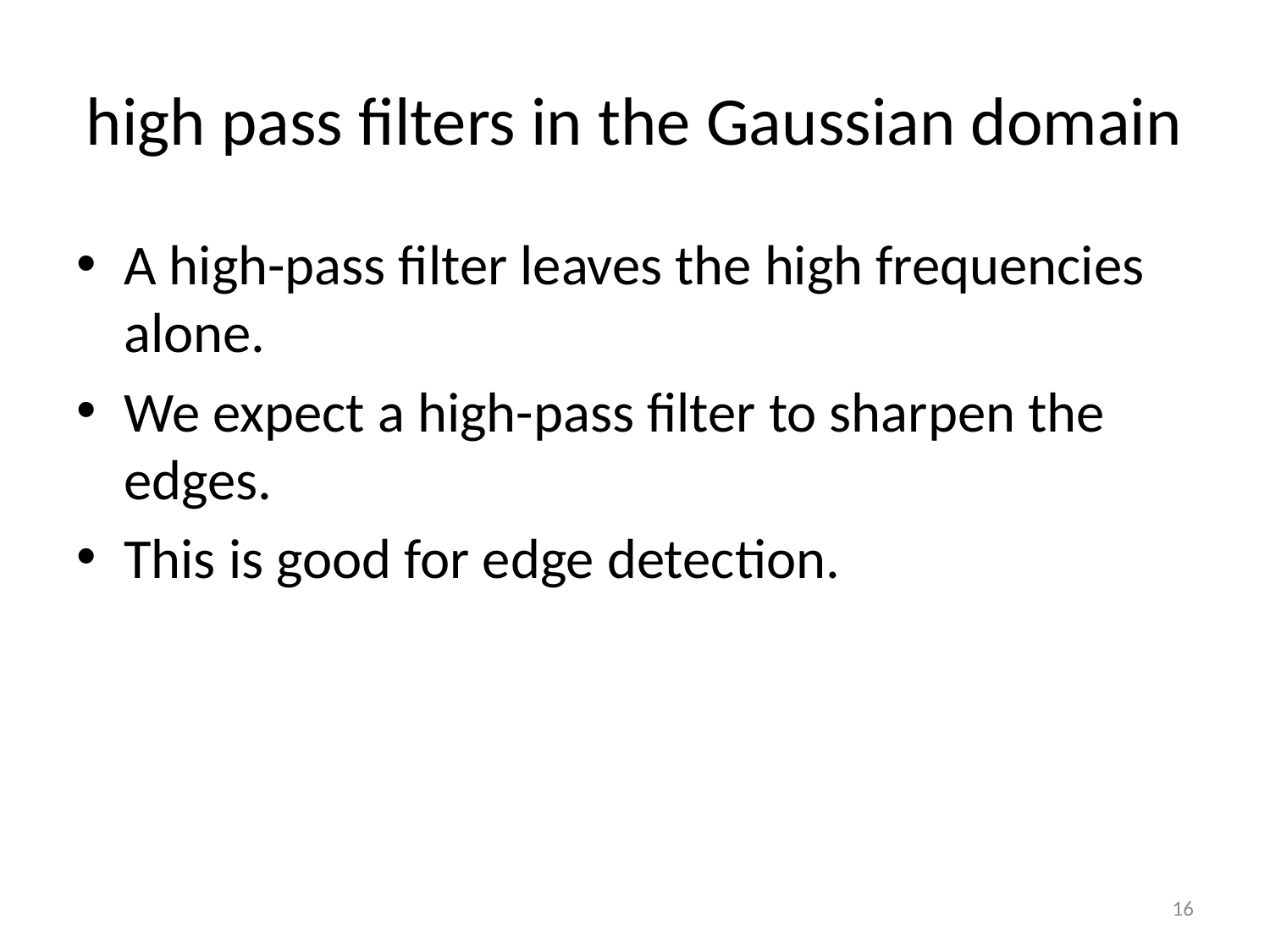

# high pass filters in the Gaussian domain
A high-pass filter leaves the high frequencies alone.
We expect a high-pass filter to sharpen the edges.
This is good for edge detection.

16